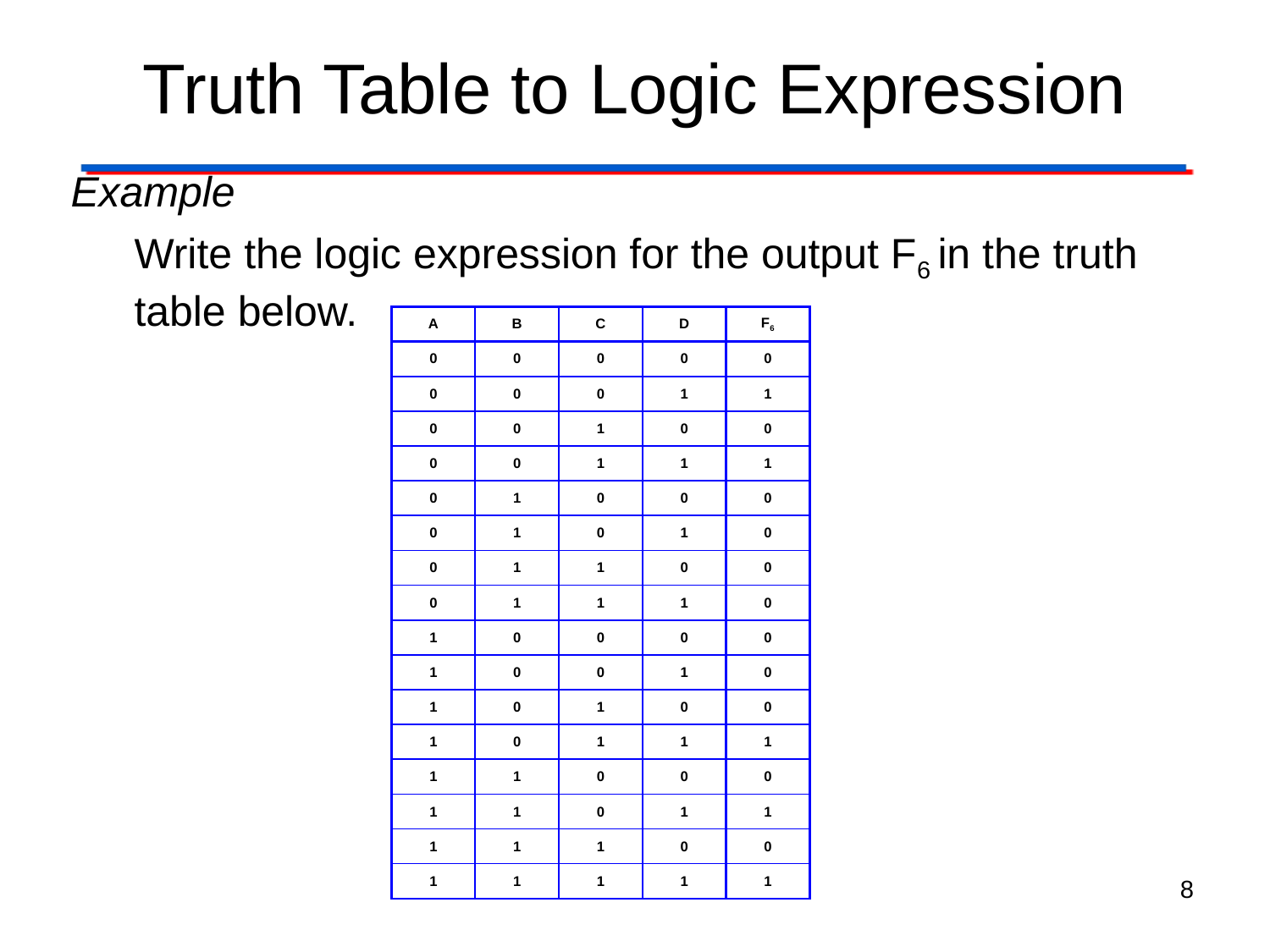

# Truth Table to Logic Expression
Example
Write the logic expression for the output F6 in the truth table below.

| A | B | C | D | F6 |
| --- | --- | --- | --- | --- |
| 0 | 0 | 0 | 0 | 0 |
| 0 | 0 | 0 | 1 | 1 |
| 0 | 0 | 1 | 0 | 0 |
| 0 | 0 | 1 | 1 | 1 |
| 0 | 1 | 0 | 0 | 0 |
| 0 | 1 | 0 | 1 | 0 |
| 0 | 1 | 1 | 0 | 0 |
| 0 | 1 | 1 | 1 | 0 |
| 1 | 0 | 0 | 0 | 0 |
| 1 | 0 | 0 | 1 | 0 |
| 1 | 0 | 1 | 0 | 0 |
| 1 | 0 | 1 | 1 | 1 |
| 1 | 1 | 0 | 0 | 0 |
| 1 | 1 | 0 | 1 | 1 |
| 1 | 1 | 1 | 0 | 0 |
| 1 | 1 | 1 | 1 | 1 |
8